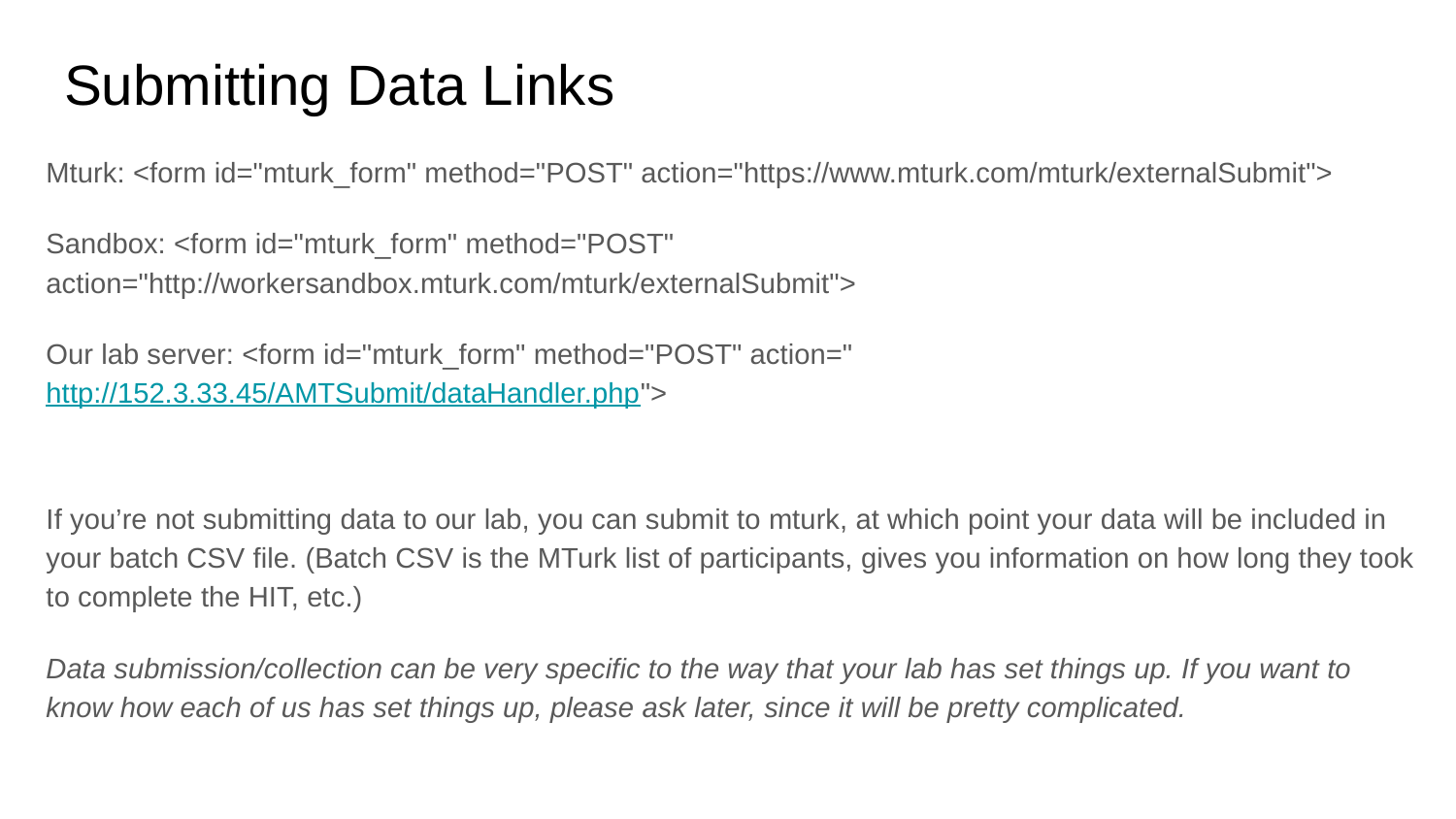

# Submitting Data Links
Mturk: <form id="mturk_form" method="POST" action="https://www.mturk.com/mturk/externalSubmit">
Sandbox: <form id="mturk_form" method="POST" action="http://workersandbox.mturk.com/mturk/externalSubmit">
Our lab server: <form id="mturk_form" method="POST" action="http://152.3.33.45/AMTSubmit/dataHandler.php">

If you’re not submitting data to our lab, you can submit to mturk, at which point your data will be included in your batch CSV file. (Batch CSV is the MTurk list of participants, gives you information on how long they took to complete the HIT, etc.)
Data submission/collection can be very specific to the way that your lab has set things up. If you want to know how each of us has set things up, please ask later, since it will be pretty complicated.